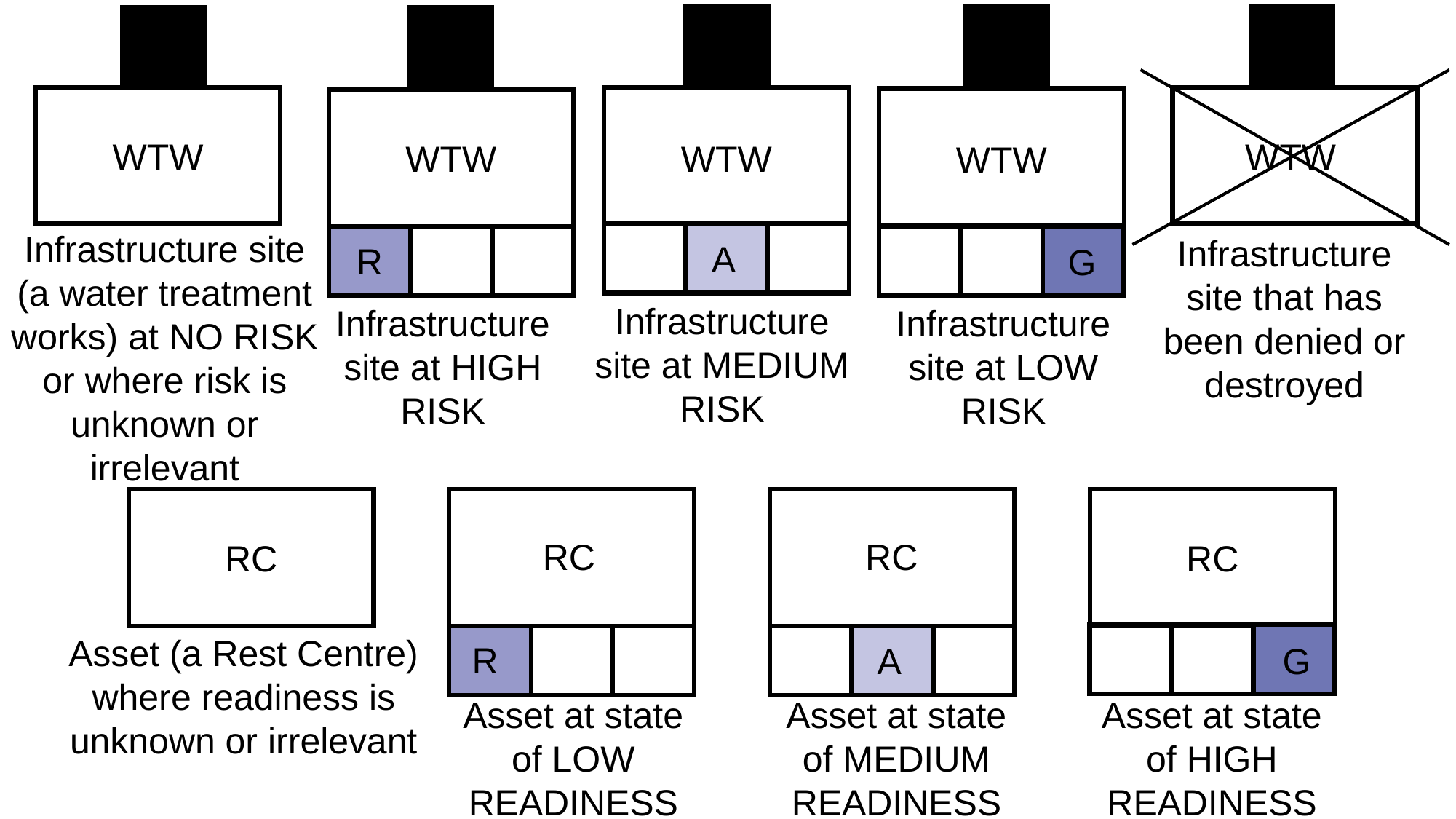

WTW
WTW
WTW
WTW
WTW
Infrastructure site (a water treatment works) at NO RISK or where risk is unknown or irrelevant

Infrastructure site that has been denied or destroyed

A
R
G
Infrastructure site at MEDIUM RISK
Infrastructure site at LOW RISK
Infrastructure site at HIGH RISK

RC
RC
RC
RC
Asset (a Rest Centre) where readiness is unknown or irrelevant

R
A
G
Asset at state of HIGH READINESS
Asset at state of MEDIUM READINESS
Asset at state of LOW READINESS